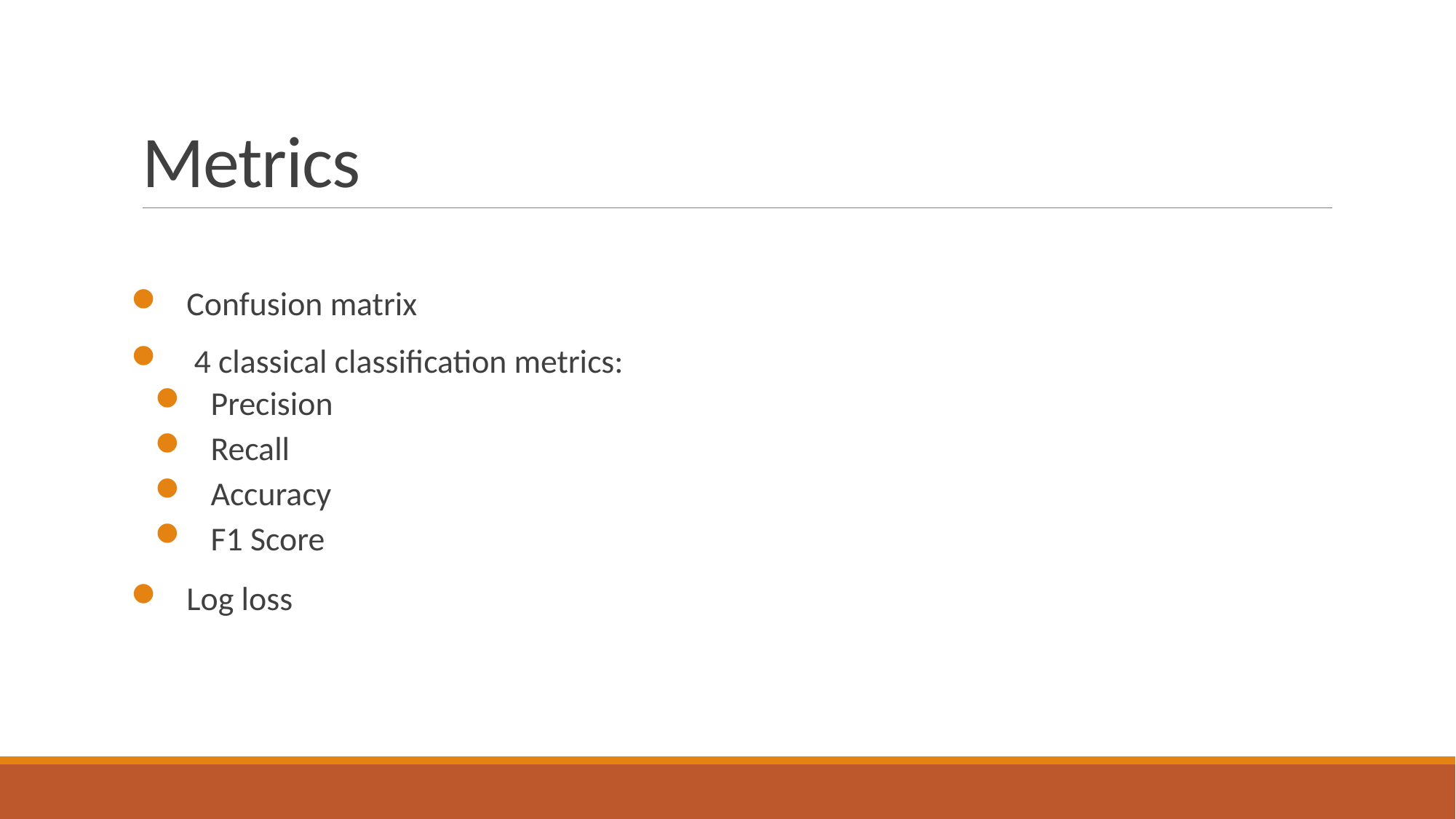

# Metrics

   Confusion matrix
    4 classical classification metrics:
   Precision
   Recall
   Accuracy
   F1 Score
   Log loss